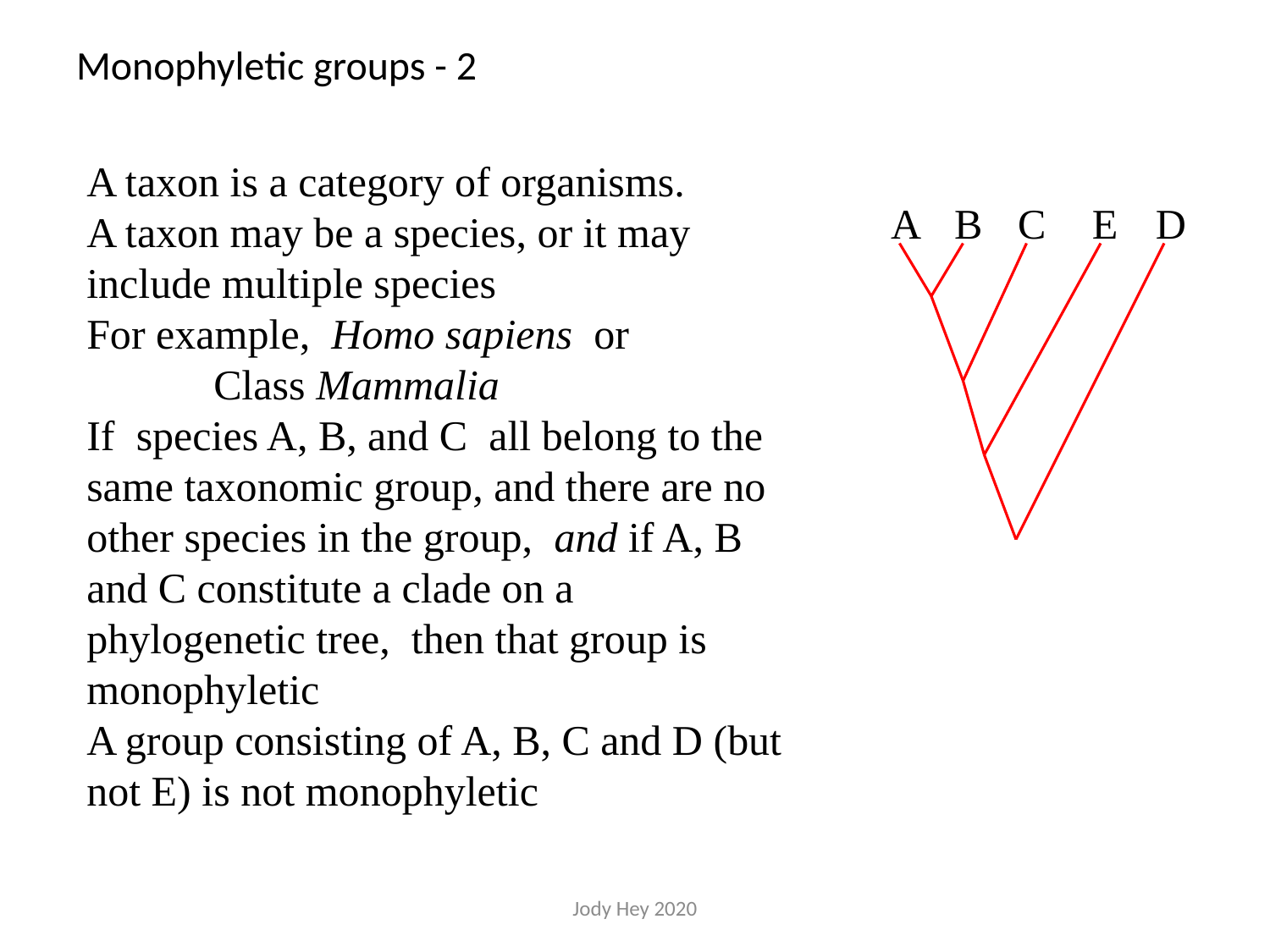

# Monophyletic groups - 2
A taxon is a category of organisms.
A taxon may be a species, or it may include multiple species
For example,  Homo sapiens  or                       	Class Mammalia
If  species A, B, and C  all belong to the same taxonomic group, and there are no other species in the group,  and if A, B and C constitute a clade on a phylogenetic tree,  then that group is monophyletic
A group consisting of A, B, C and D (but not E) is not monophyletic
A
B
C
E
D

Jody Hey 2020